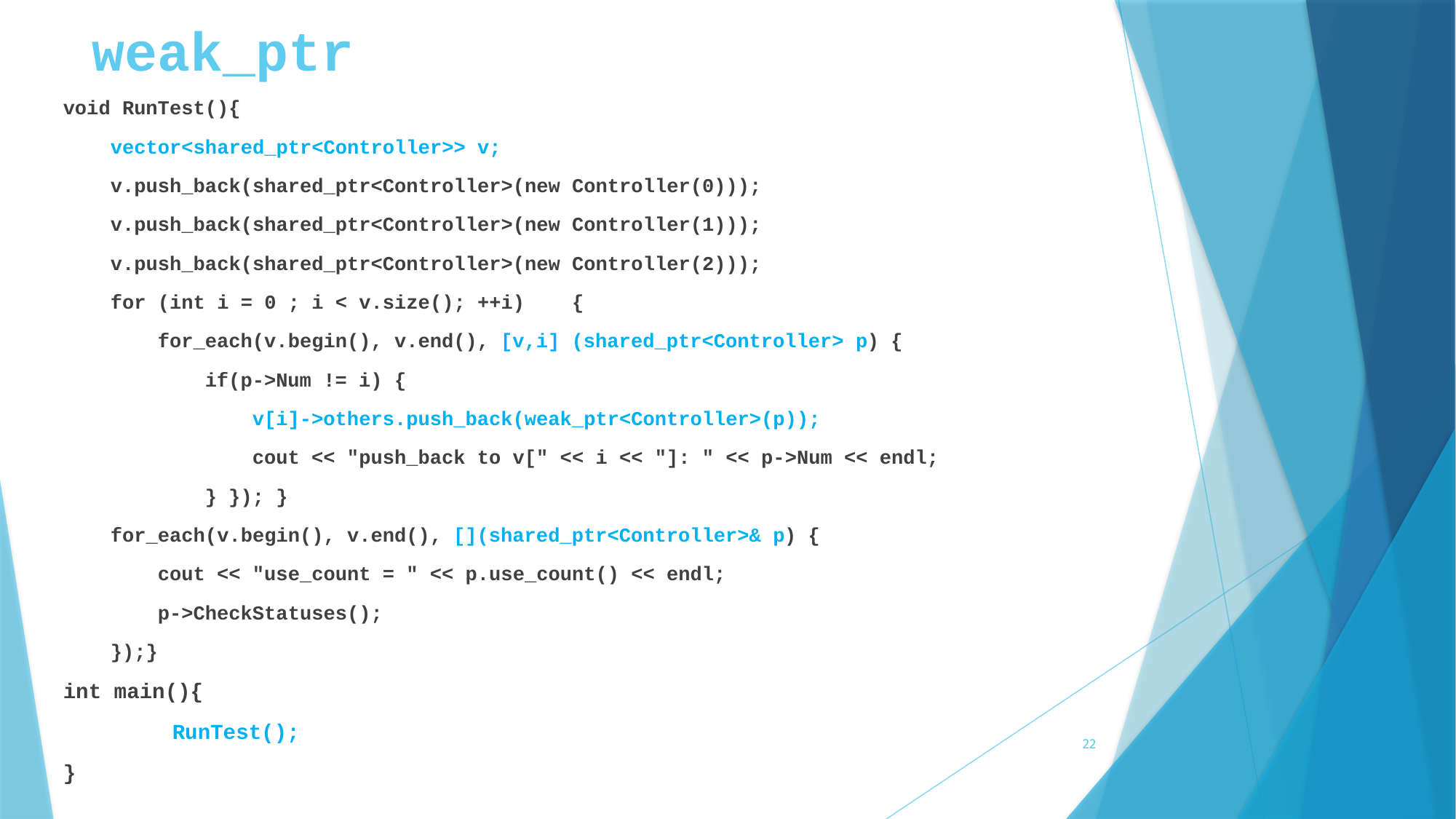

# weak_ptr
void RunTest(){
    vector<shared_ptr<Controller>> v;
    v.push_back(shared_ptr<Controller>(new Controller(0)));
    v.push_back(shared_ptr<Controller>(new Controller(1)));
    v.push_back(shared_ptr<Controller>(new Controller(2)));
    for (int i = 0 ; i < v.size(); ++i)    {
        for_each(v.begin(), v.end(), [v,i] (shared_ptr<Controller> p) {
            if(p->Num != i) {
                v[i]->others.push_back(weak_ptr<Controller>(p));
                cout << "push_back to v[" << i << "]: " << p->Num << endl;
            } }); }
    for_each(v.begin(), v.end(), [](shared_ptr<Controller>& p) {
        cout << "use_count = " << p.use_count() << endl;
        p->CheckStatuses();
    });}
int main(){
	RunTest();
}

22